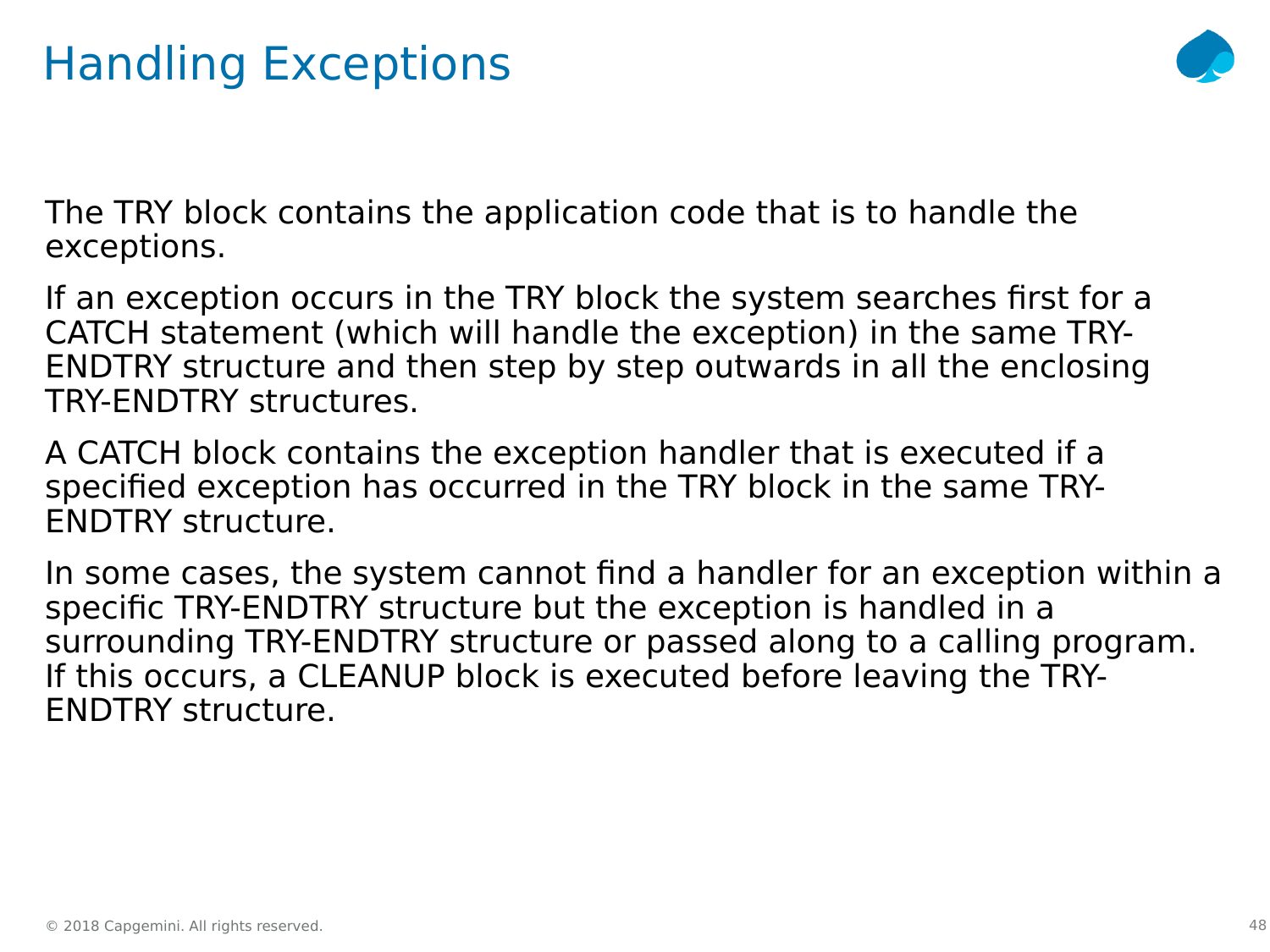

# Handling Exceptions
The TRY block contains the application code that is to handle the exceptions.
If an exception occurs in the TRY block the system searches first for a CATCH statement (which will handle the exception) in the same TRY-ENDTRY structure and then step by step outwards in all the enclosing TRY-ENDTRY structures.
A CATCH block contains the exception handler that is executed if a specified exception has occurred in the TRY block in the same TRY-ENDTRY structure.
In some cases, the system cannot find a handler for an exception within a specific TRY-ENDTRY structure but the exception is handled in a surrounding TRY-ENDTRY structure or passed along to a calling program. If this occurs, a CLEANUP block is executed before leaving the TRY-ENDTRY structure.